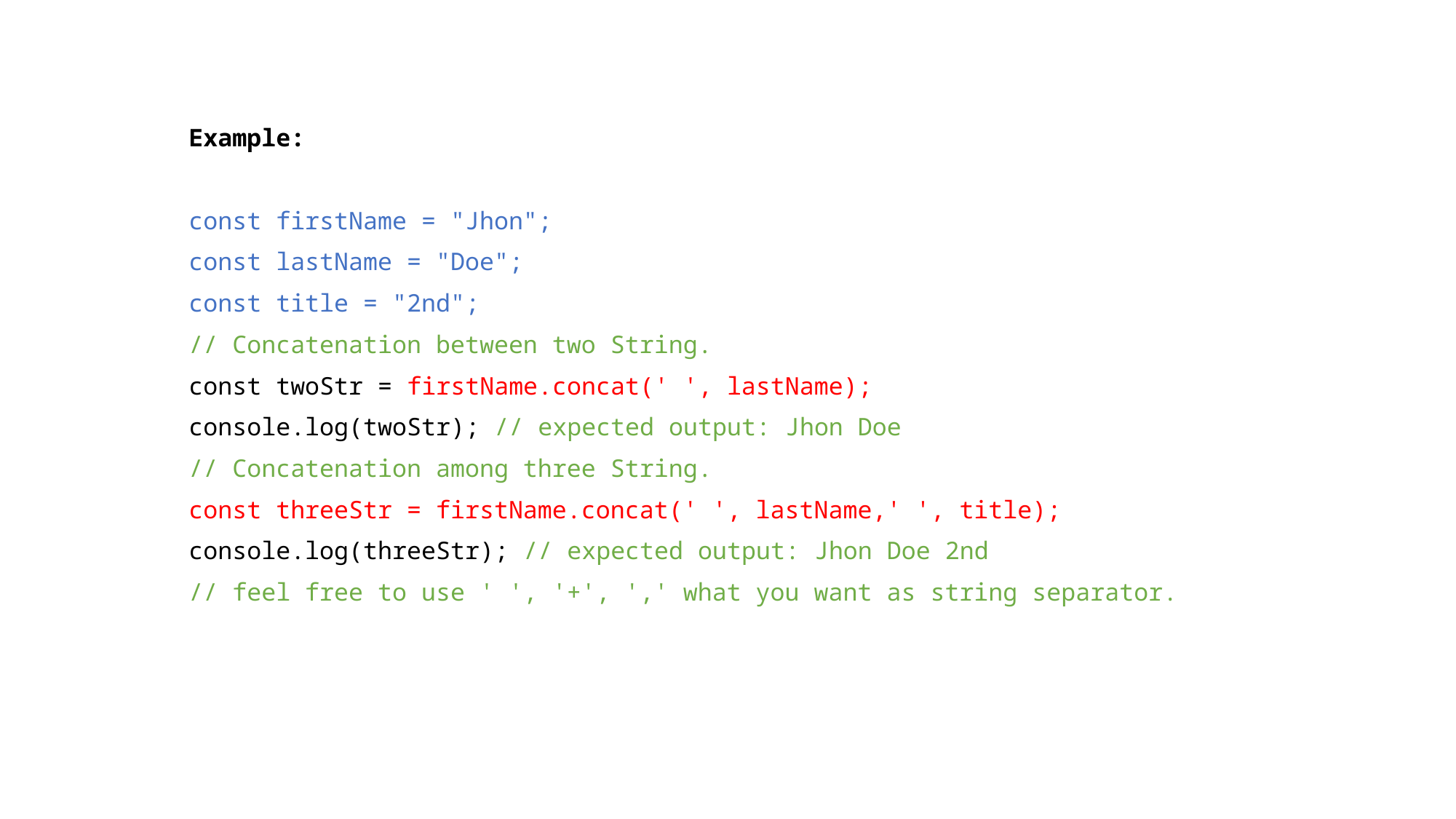

Example:

const firstName = "Jhon";
const lastName = "Doe";
const title = "2nd";
// Concatenation between two String.
const twoStr = firstName.concat(' ', lastName);
console.log(twoStr); // expected output: Jhon Doe
// Concatenation among three String.
const threeStr = firstName.concat(' ', lastName,' ', title);
console.log(threeStr); // expected output: Jhon Doe 2nd
// feel free to use ' ', '+', ',' what you want as string separator.